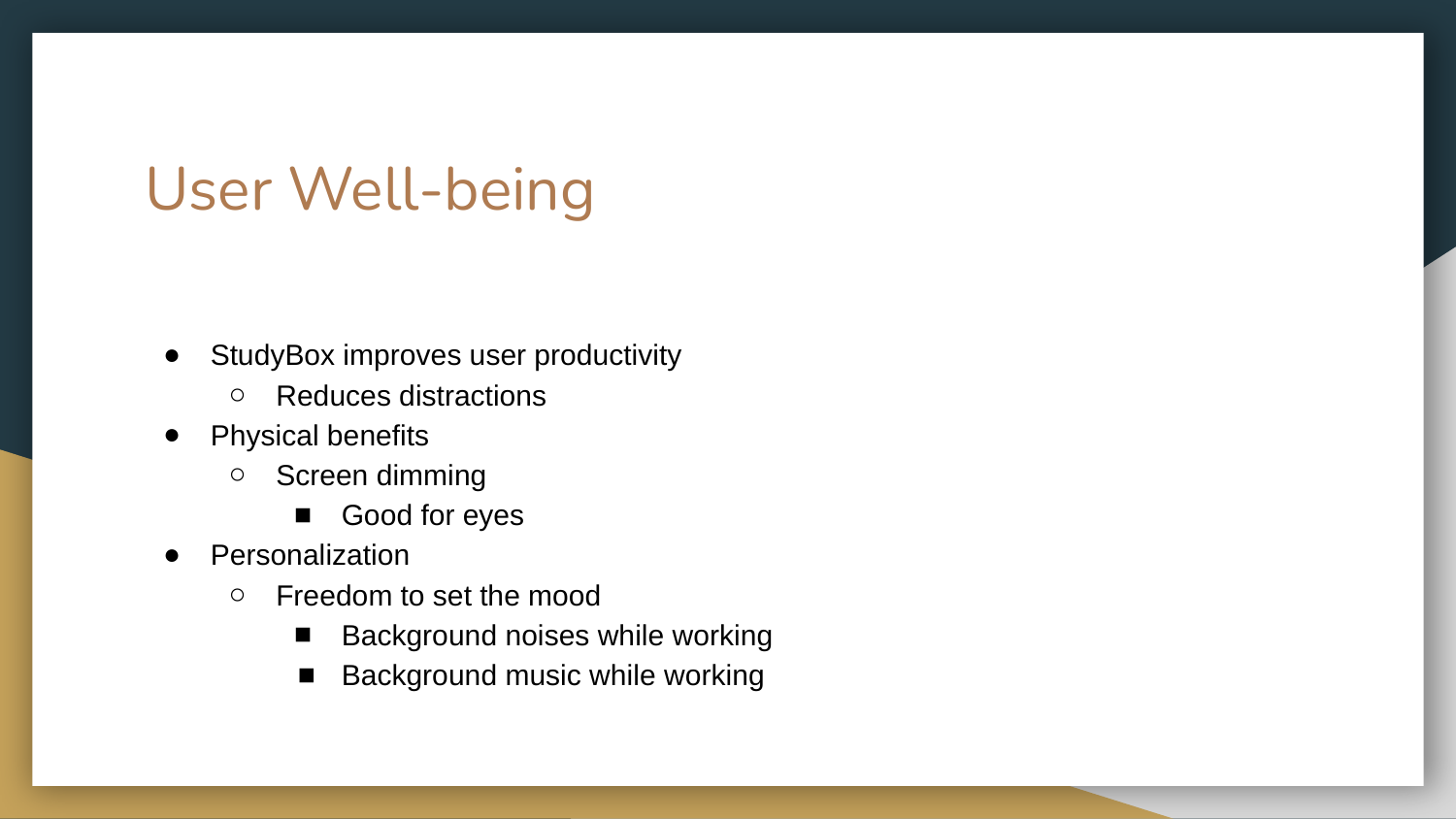

# User Well-being
StudyBox improves user productivity
Reduces distractions
Physical benefits
Screen dimming
Good for eyes
Personalization
Freedom to set the mood
Background noises while working
Background music while working